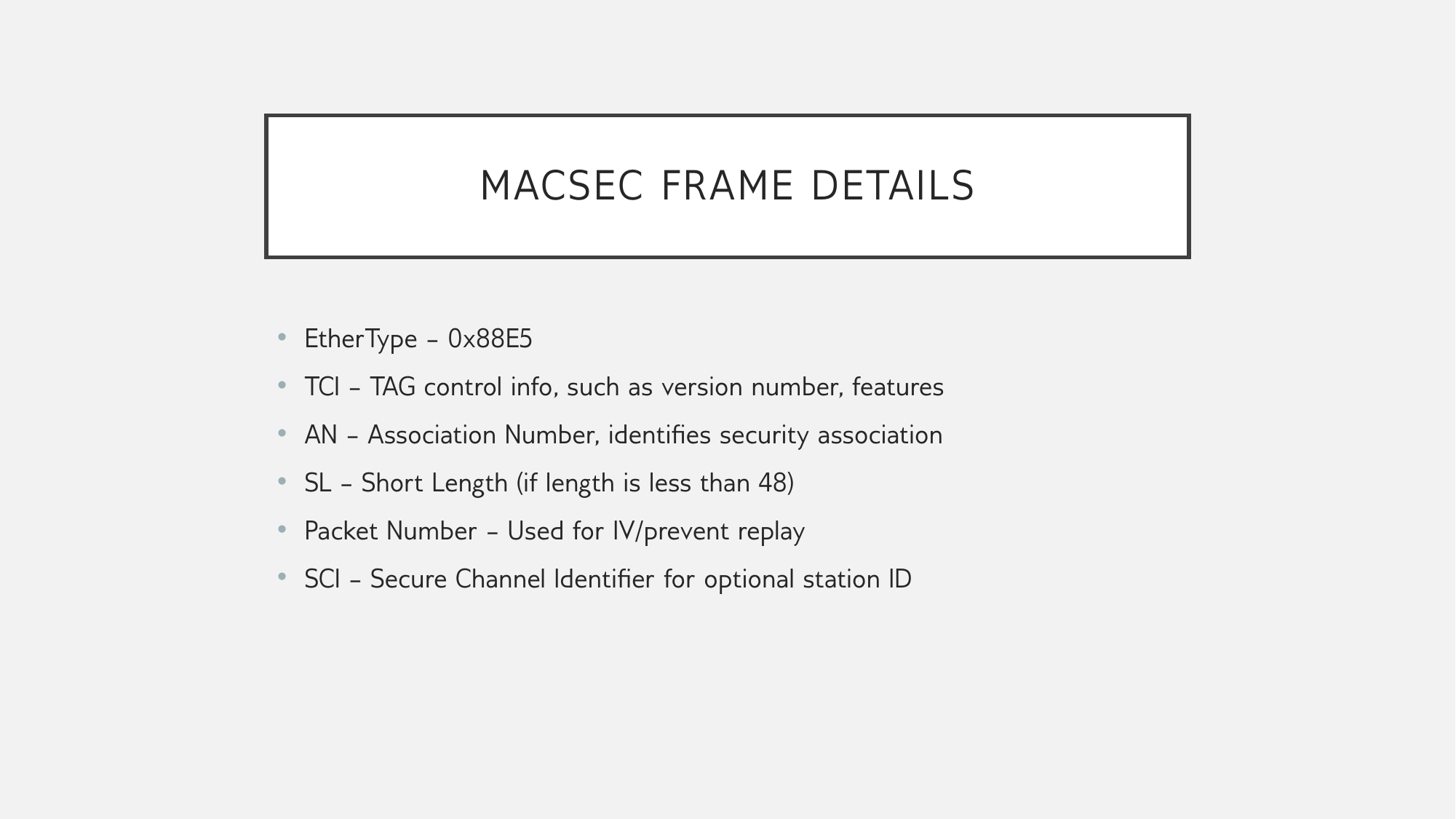

# MACSec Frame Details
EtherType – 0x88E5
TCI – TAG control info, such as version number, features
AN – Association Number, identifies security association
SL – Short Length (if length is less than 48)
Packet Number – Used for IV/prevent replay
SCI – Secure Channel Identifier for optional station ID